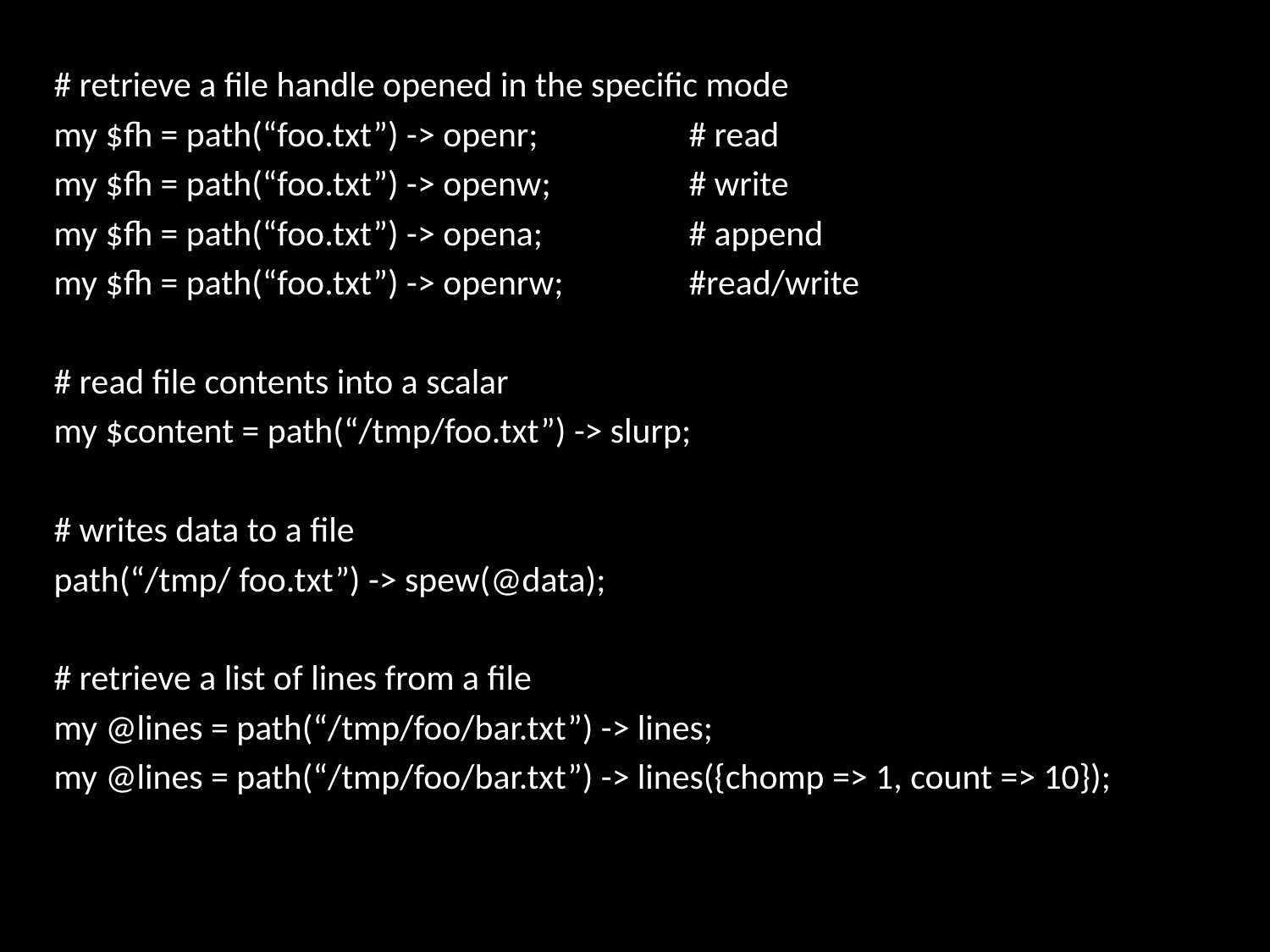

# retrieve a file handle opened in the specific mode
my $fh = path(“foo.txt”) -> openr;		# read
my $fh = path(“foo.txt”) -> openw;		# write
my $fh = path(“foo.txt”) -> opena;		# append
my $fh = path(“foo.txt”) -> openrw;	#read/write

# read file contents into a scalar
my $content = path(“/tmp/foo.txt”) -> slurp;

# writes data to a file
path(“/tmp/ foo.txt”) -> spew(@data);

# retrieve a list of lines from a file
my @lines = path(“/tmp/foo/bar.txt”) -> lines;
my @lines = path(“/tmp/foo/bar.txt”) -> lines({chomp => 1, count => 10});